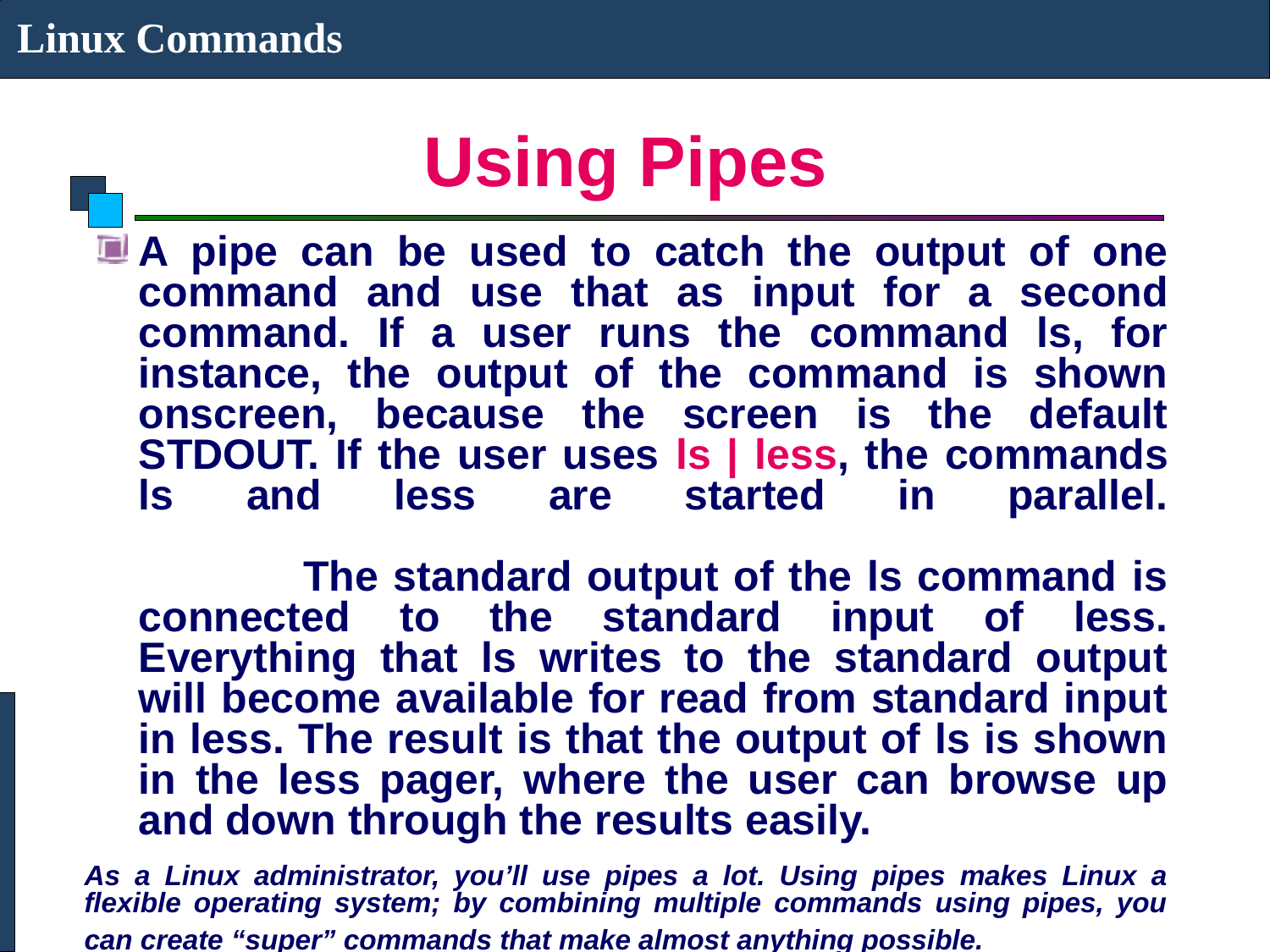

Linux Commands
# Using Pipes

A pipe can be used to catch the output of one command and use that as input for a second command. If a user runs the command ls, for instance, the output of the command is shown onscreen, because the screen is the default STDOUT. If the user uses ls | less, the commands ls and less are started in parallel.
           The standard output of the ls command is connected to the standard input of less. Everything that ls writes to the standard output will become available for read from standard input in less. The result is that the output of ls is shown in the less pager, where the user can browse up and down through the results easily.
As a Linux administrator, you’ll use pipes a lot. Using pipes makes Linux a flexible operating system; by combining multiple commands using pipes, you can create “super” commands that make almost anything possible.